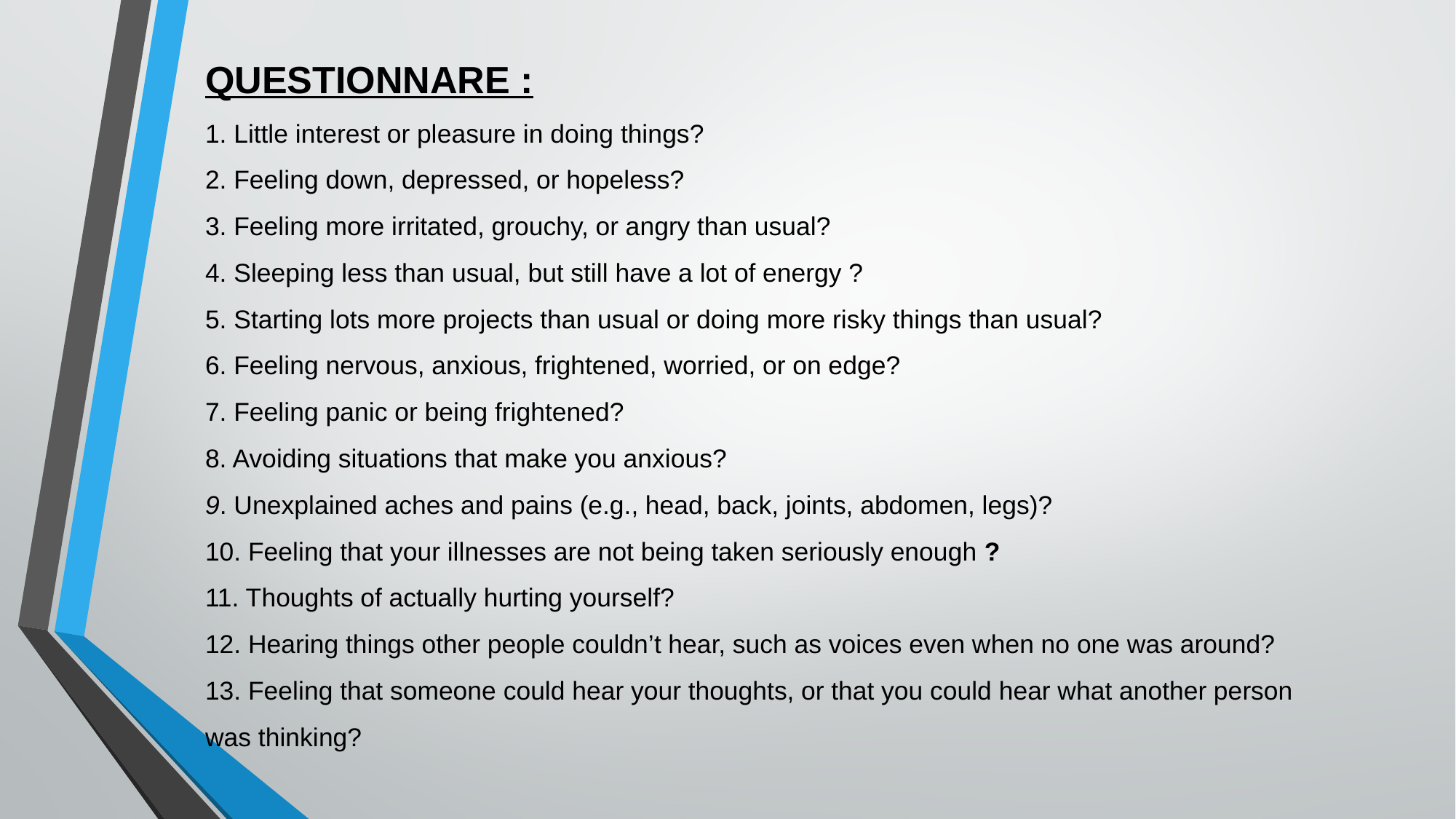

# QUESTIONNARE : 1. Little interest or pleasure in doing things? 2. Feeling down, depressed, or hopeless? 3. Feeling more irritated, grouchy, or angry than usual? 4. Sleeping less than usual, but still have a lot of energy ? 5. Starting lots more projects than usual or doing more risky things than usual? 6. Feeling nervous, anxious, frightened, worried, or on edge? 7. Feeling panic or being frightened? 8. Avoiding situations that make you anxious? 9. Unexplained aches and pains (e.g., head, back, joints, abdomen, legs)? 10. Feeling that your illnesses are not being taken seriously enough ? 11. Thoughts of actually hurting yourself? 12. Hearing things other people couldn’t hear, such as voices even when no one was around? 13. Feeling that someone could hear your thoughts, or that you could hear what another person was thinking?